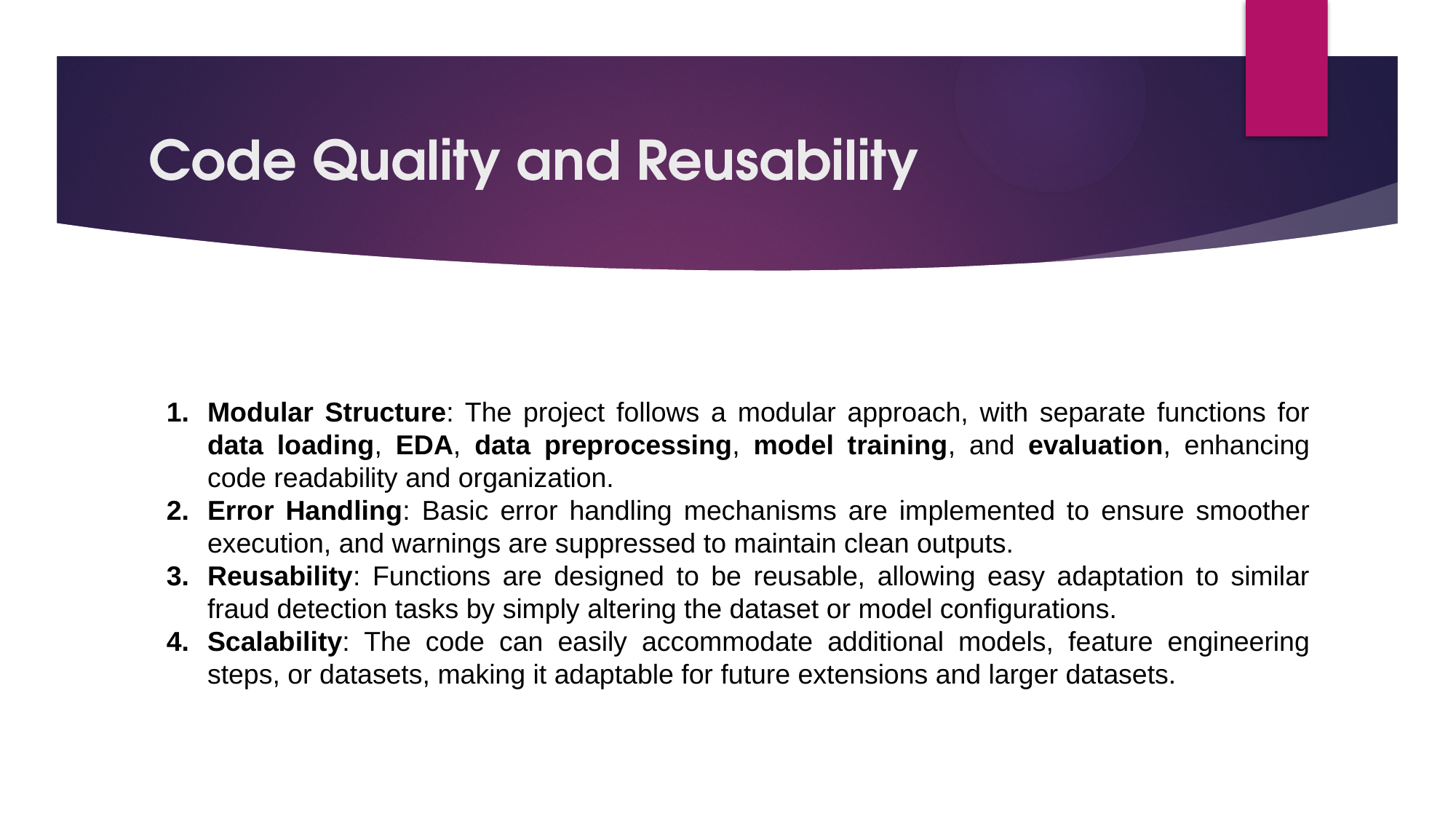

# Code Quality and Reusability

Modular Structure: The project follows a modular approach, with separate functions for data loading, EDA, data preprocessing, model training, and evaluation, enhancing code readability and organization.
Error Handling: Basic error handling mechanisms are implemented to ensure smoother execution, and warnings are suppressed to maintain clean outputs.
Reusability: Functions are designed to be reusable, allowing easy adaptation to similar fraud detection tasks by simply altering the dataset or model configurations.
Scalability: The code can easily accommodate additional models, feature engineering steps, or datasets, making it adaptable for future extensions and larger datasets.